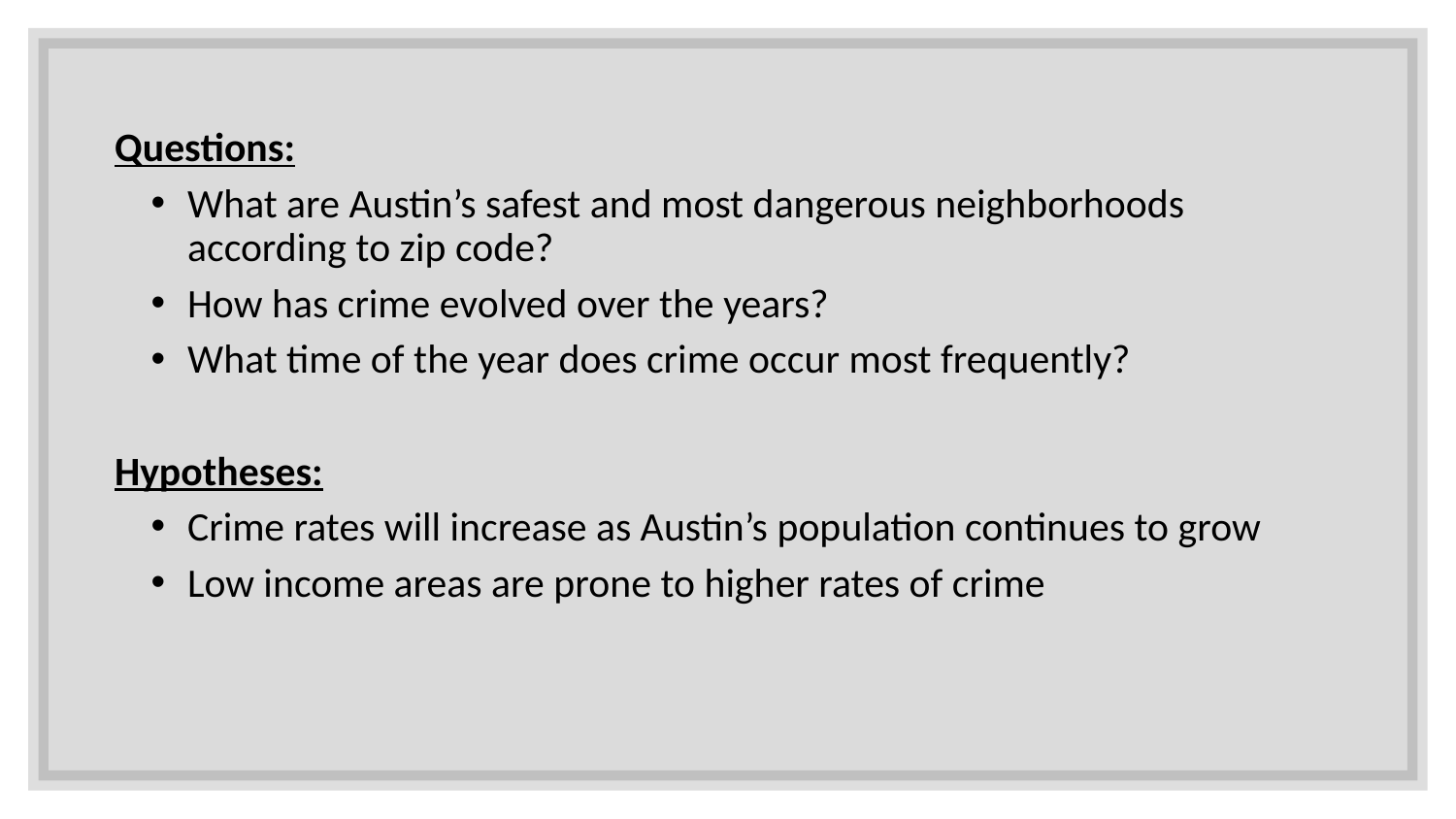

Questions:
What are Austin’s safest and most dangerous neighborhoods according to zip code?
How has crime evolved over the years?
What time of the year does crime occur most frequently?

Hypotheses:
Crime rates will increase as Austin’s population continues to grow
Low income areas are prone to higher rates of crime